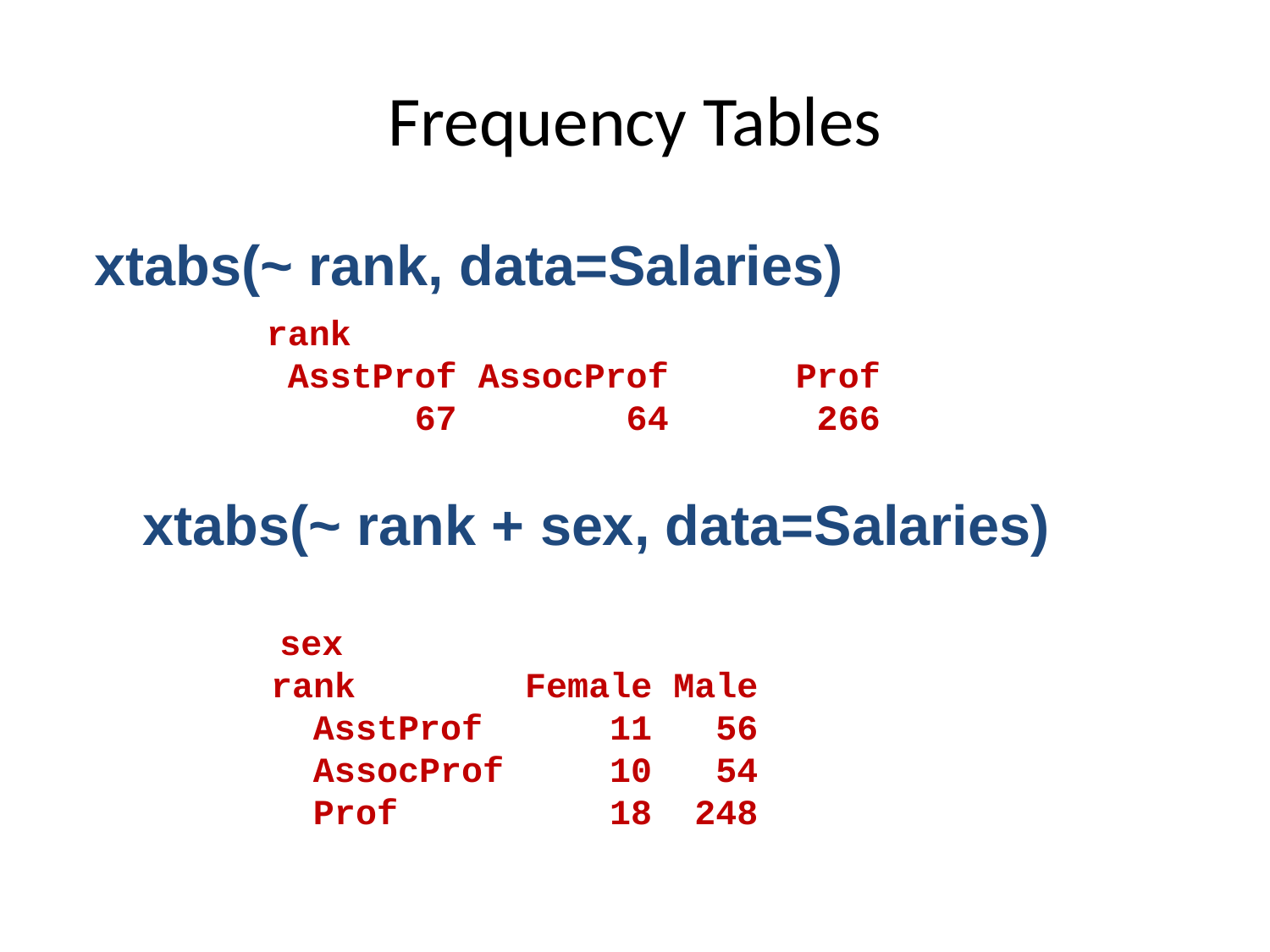

# Frequency Tables
xtabs(~ rank, data=Salaries)
rank
 AsstProf AssocProf      Prof
       67        64       266
xtabs(~ rank + sex, data=Salaries)
 sex
rank        Female Male
  AsstProf      11   56
  AssocProf     10   54
  Prof          18  248